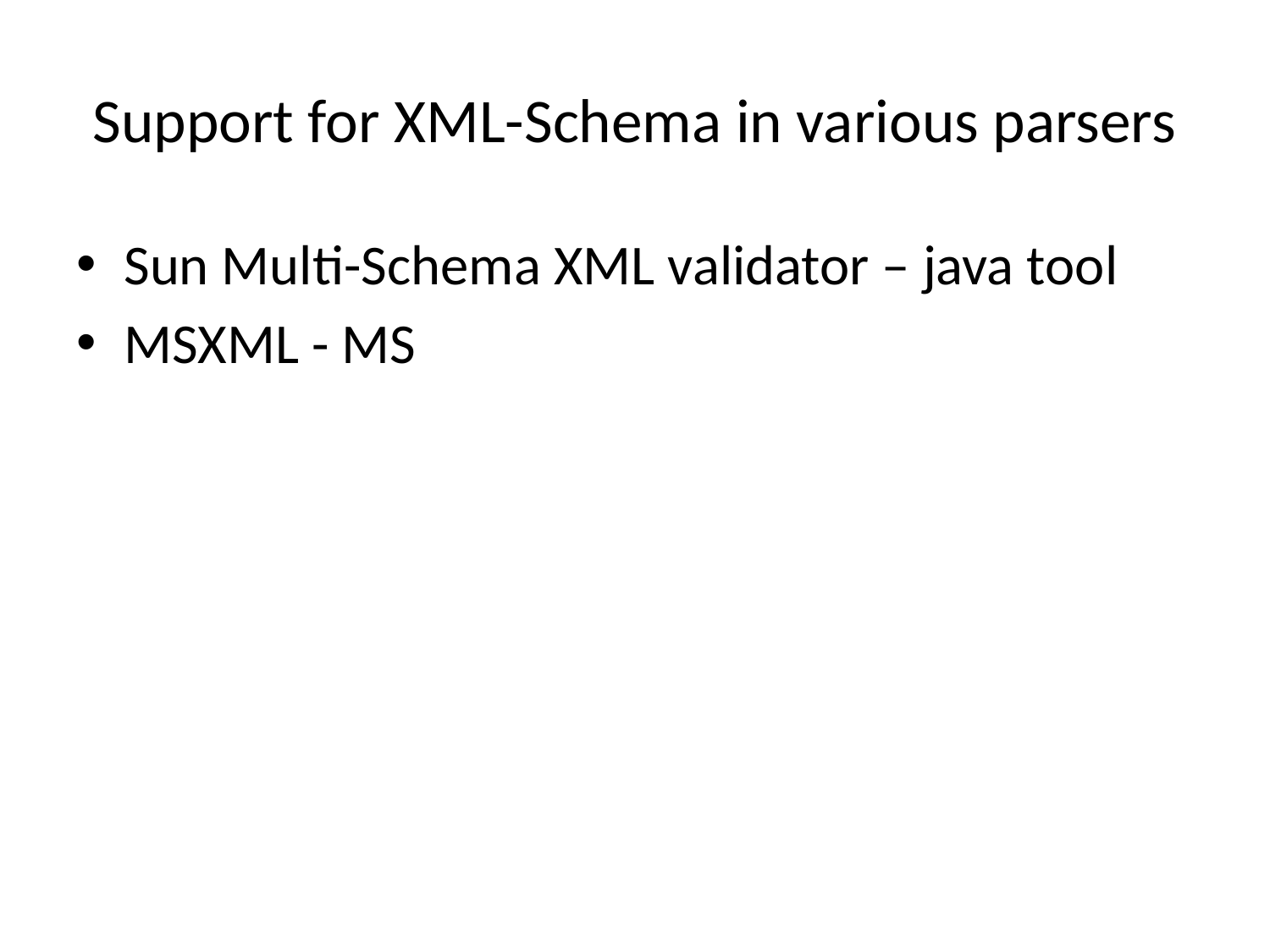

# Support for XML-Schema in various parsers
Sun Multi-Schema XML validator – java tool
MSXML - MS